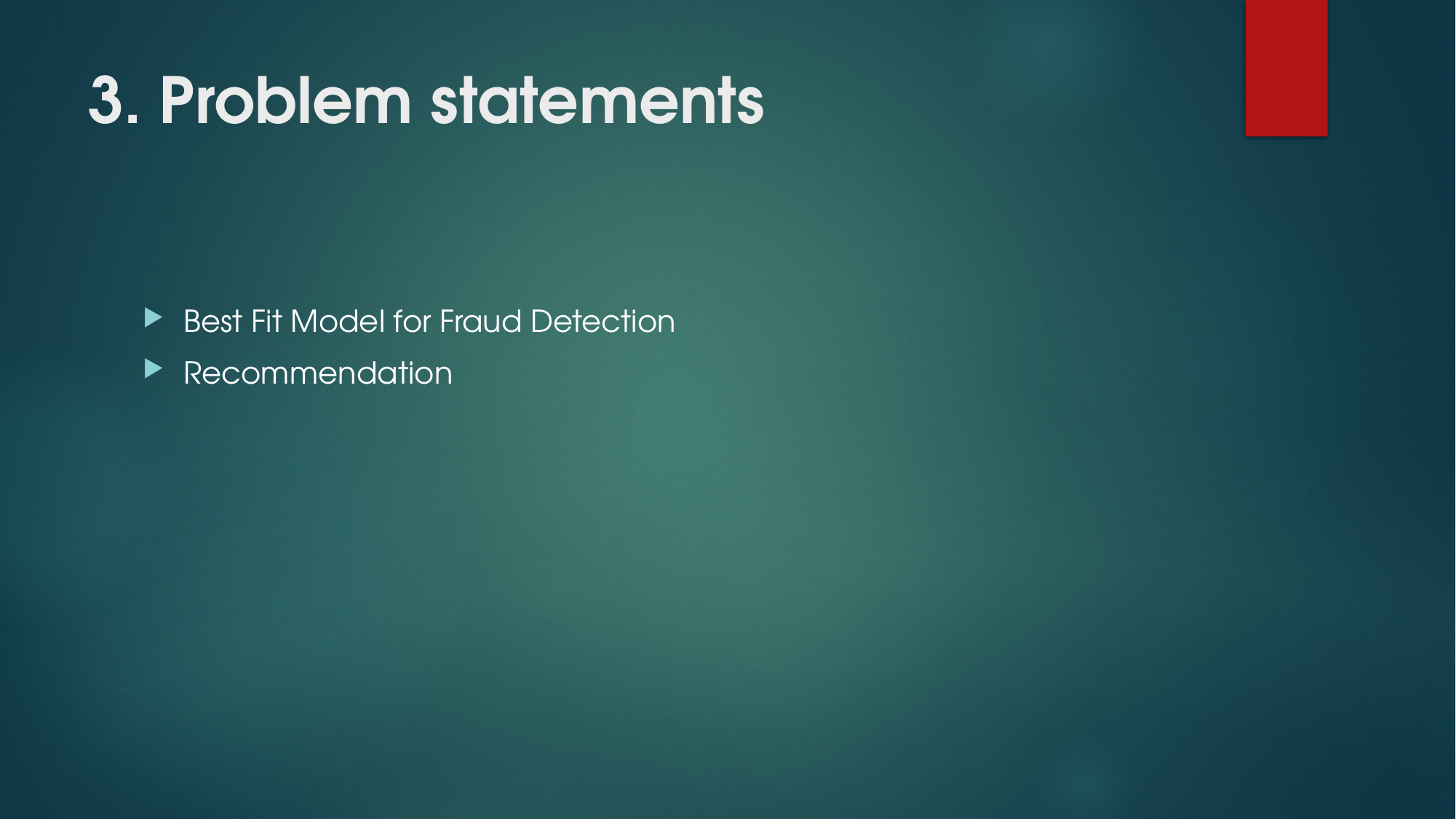

# 3. Problem statements

Best Fit Model for Fraud Detection
Recommendation